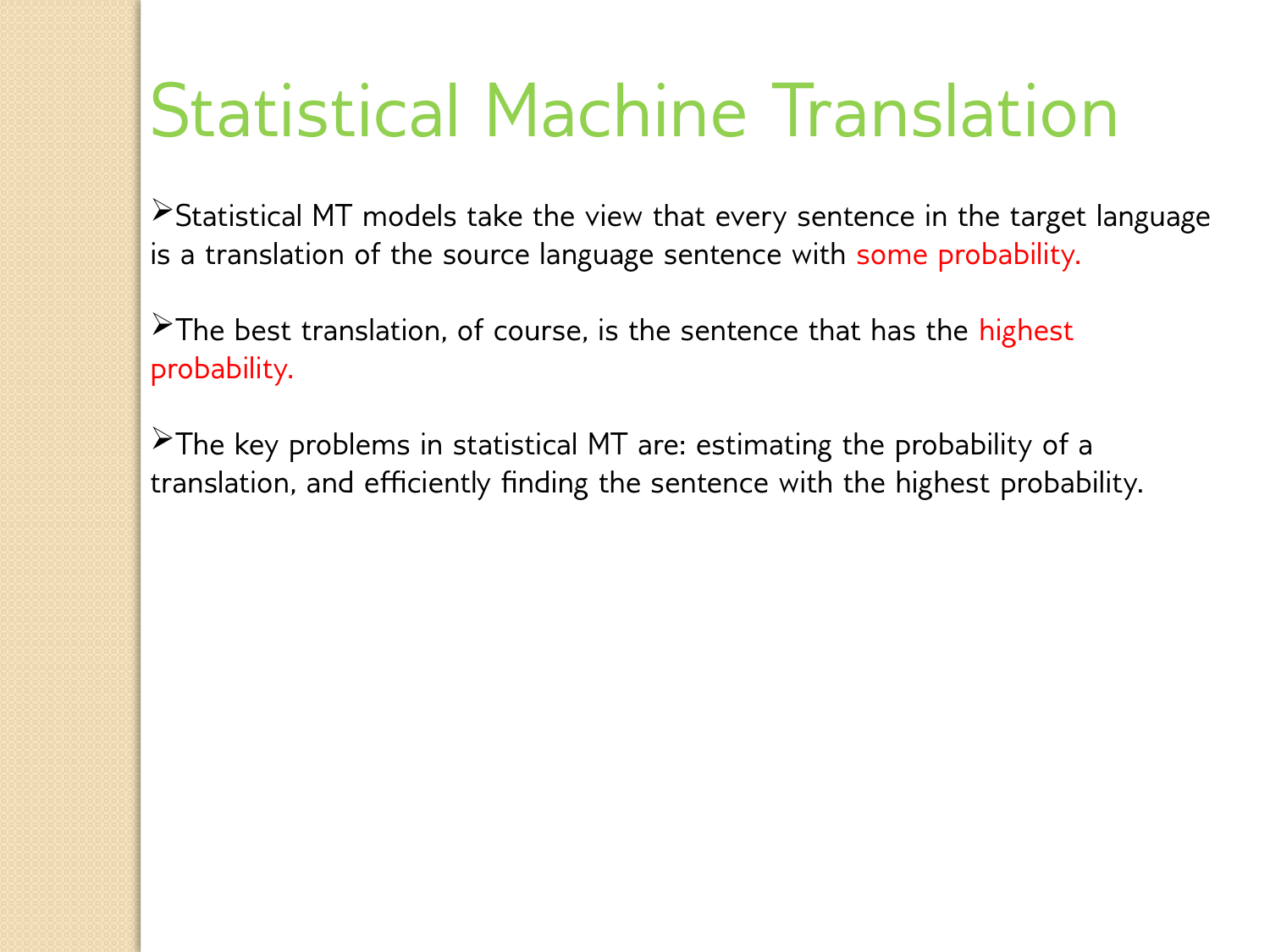

Statistical Machine Translation

Statistical MT models take the view that every sentence in the target language is a translation of the source language sentence with some probability.

The best translation, of course, is the sentence that has the highest probability.

The key problems in statistical MT are: estimating the probability of a translation, and efficiently finding the sentence with the highest probability.